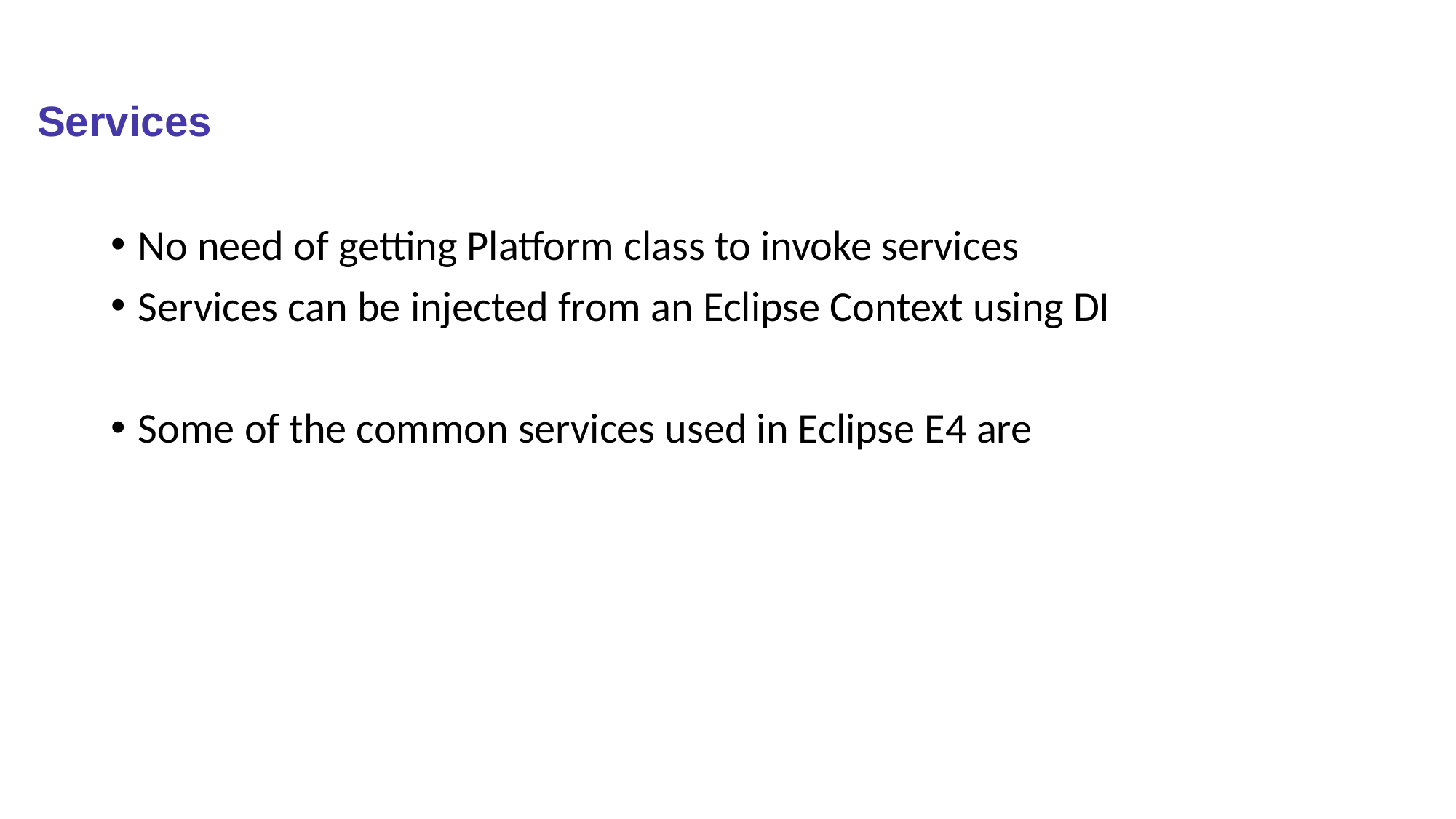

# Services
No need of getting Platform class to invoke services
Services can be injected from an Eclipse Context using DI

Some of the common services used in Eclipse E4 are